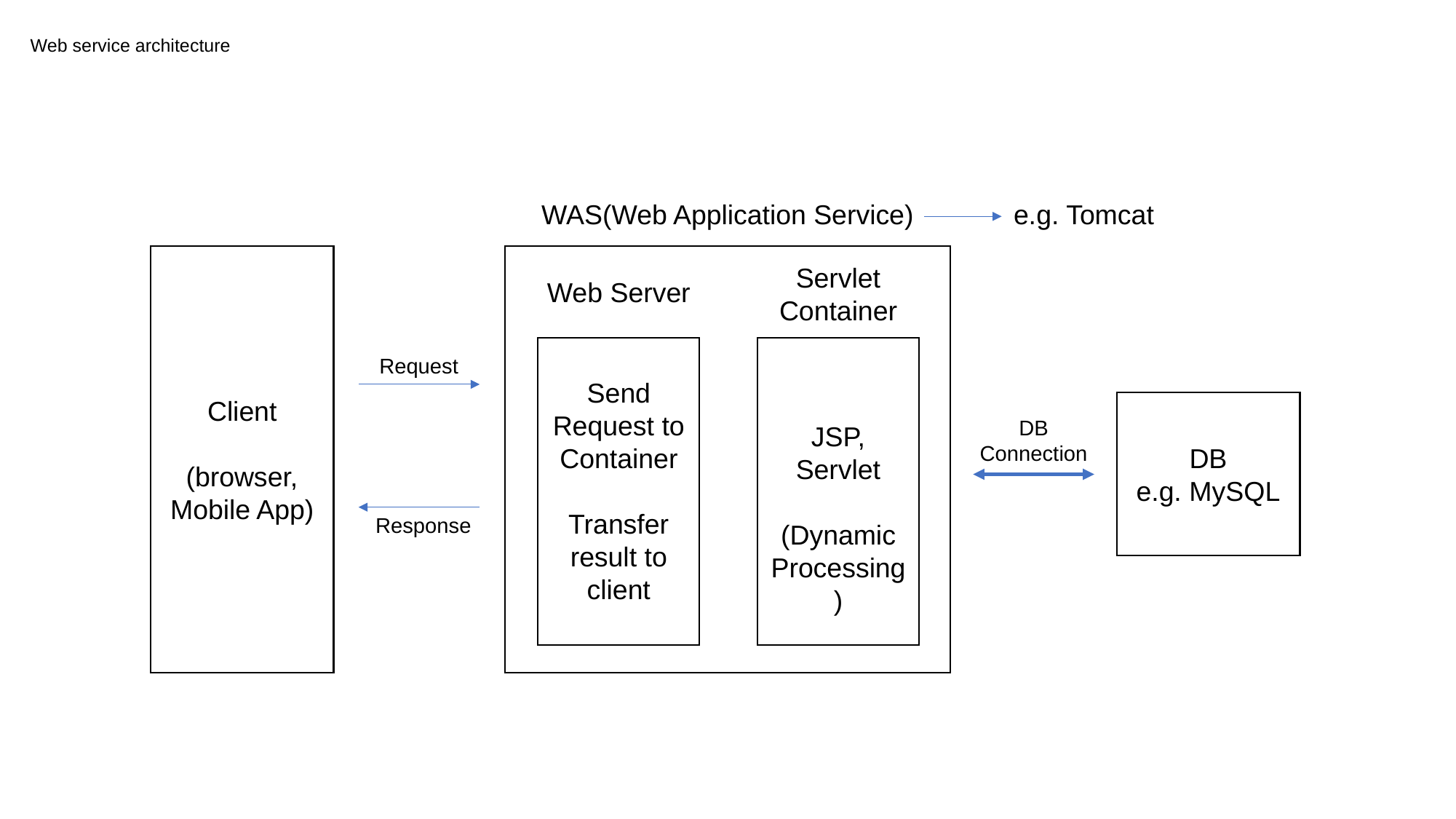

Web service architecture
WAS(Web Application Service)
e.g. Tomcat
Client

(browser,
Mobile App)

Servlet Container
Web Server

Send Request to Container

Transfer result to client

JSP, Servlet

(Dynamic
Processing)
Request
DB
e.g. MySQL
DB
Connection
Response